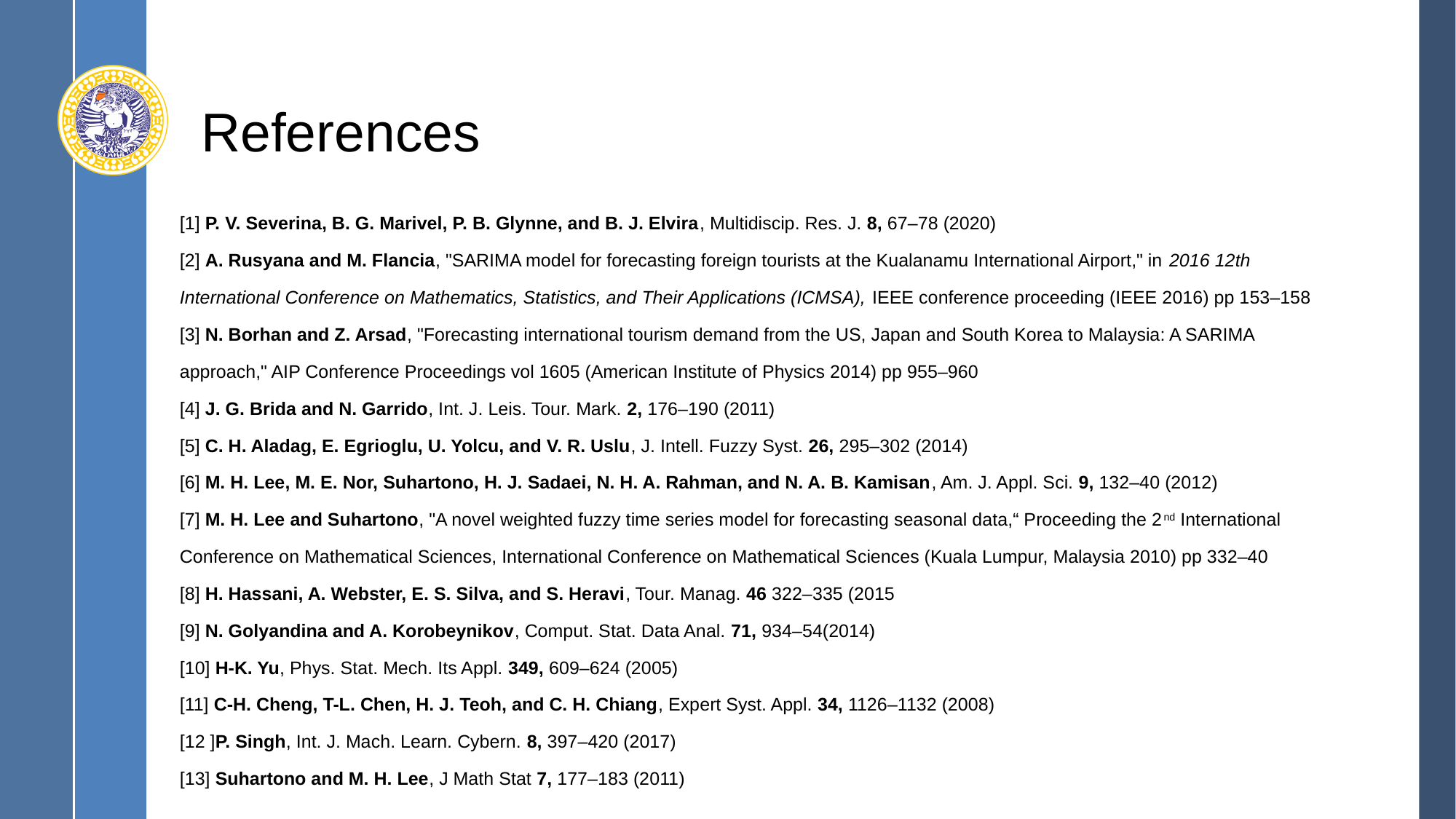

# References
[1] P. V. Severina, B. G. Marivel, P. B. Glynne, and B. J. Elvira, Multidiscip. Res. J. 8, 67–78 (2020)
[2] A. Rusyana and M. Flancia, "SARIMA model for forecasting foreign tourists at the Kualanamu International Airport," in 2016 12th International Conference on Mathematics, Statistics, and Their Applications (ICMSA), IEEE conference proceeding (IEEE 2016) pp 153–158
[3] N. Borhan and Z. Arsad, "Forecasting international tourism demand from the US, Japan and South Korea to Malaysia: A SARIMA approach," AIP Conference Proceedings vol 1605 (American Institute of Physics 2014) pp 955–960
[4] J. G. Brida and N. Garrido, Int. J. Leis. Tour. Mark. 2, 176–190 (2011)
[5] C. H. Aladag, E. Egrioglu, U. Yolcu, and V. R. Uslu, J. Intell. Fuzzy Syst. 26, 295–302 (2014)
[6] M. H. Lee, M. E. Nor, Suhartono, H. J. Sadaei, N. H. A. Rahman, and N. A. B. Kamisan, Am. J. Appl. Sci. 9, 132–40 (2012)
[7] M. H. Lee and Suhartono, "A novel weighted fuzzy time series model for forecasting seasonal data,“ Proceeding the 2nd International Conference on Mathematical Sciences, International Conference on Mathematical Sciences (Kuala Lumpur, Malaysia 2010) pp 332–40
[8] H. Hassani, A. Webster, E. S. Silva, and S. Heravi, Tour. Manag. 46 322–335 (2015
[9] N. Golyandina and A. Korobeynikov, Comput. Stat. Data Anal. 71, 934–54(2014)
[10] H-K. Yu, Phys. Stat. Mech. Its Appl. 349, 609–624 (2005)
[11] C-H. Cheng, T-L. Chen, H. J. Teoh, and C. H. Chiang, Expert Syst. Appl. 34, 1126–1132 (2008)
[12 ]P. Singh, Int. J. Mach. Learn. Cybern. 8, 397–420 (2017)
[13] Suhartono and M. H. Lee, J Math Stat 7, 177–183 (2011)